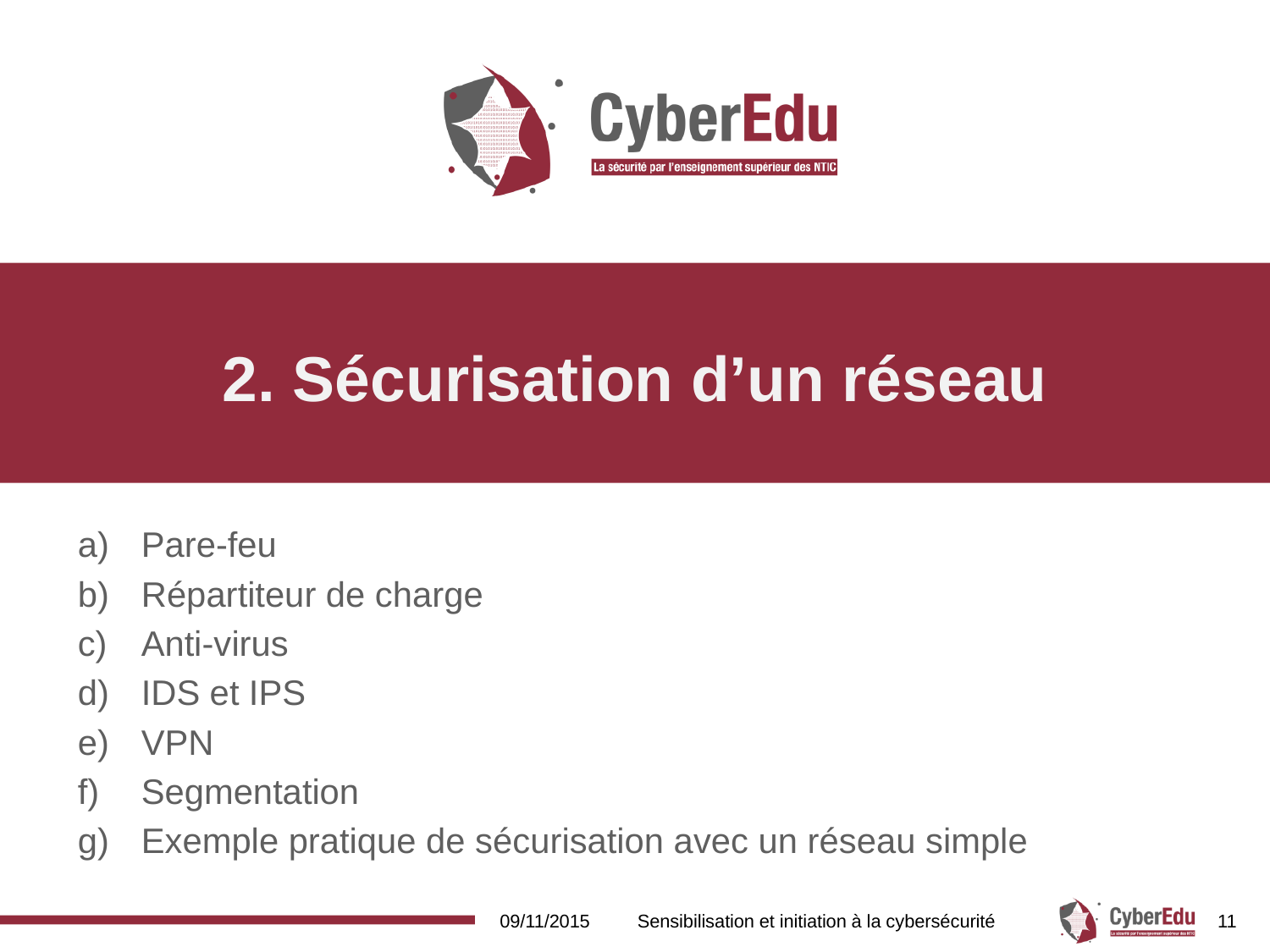

# 2. Sécurisation d’un réseau
Pare-feu
Répartiteur de charge
Anti-virus
IDS et IPS
VPN
Segmentation
Exemple pratique de sécurisation avec un réseau simple
09/11/2015
Sensibilisation et initiation à la cybersécurité
11